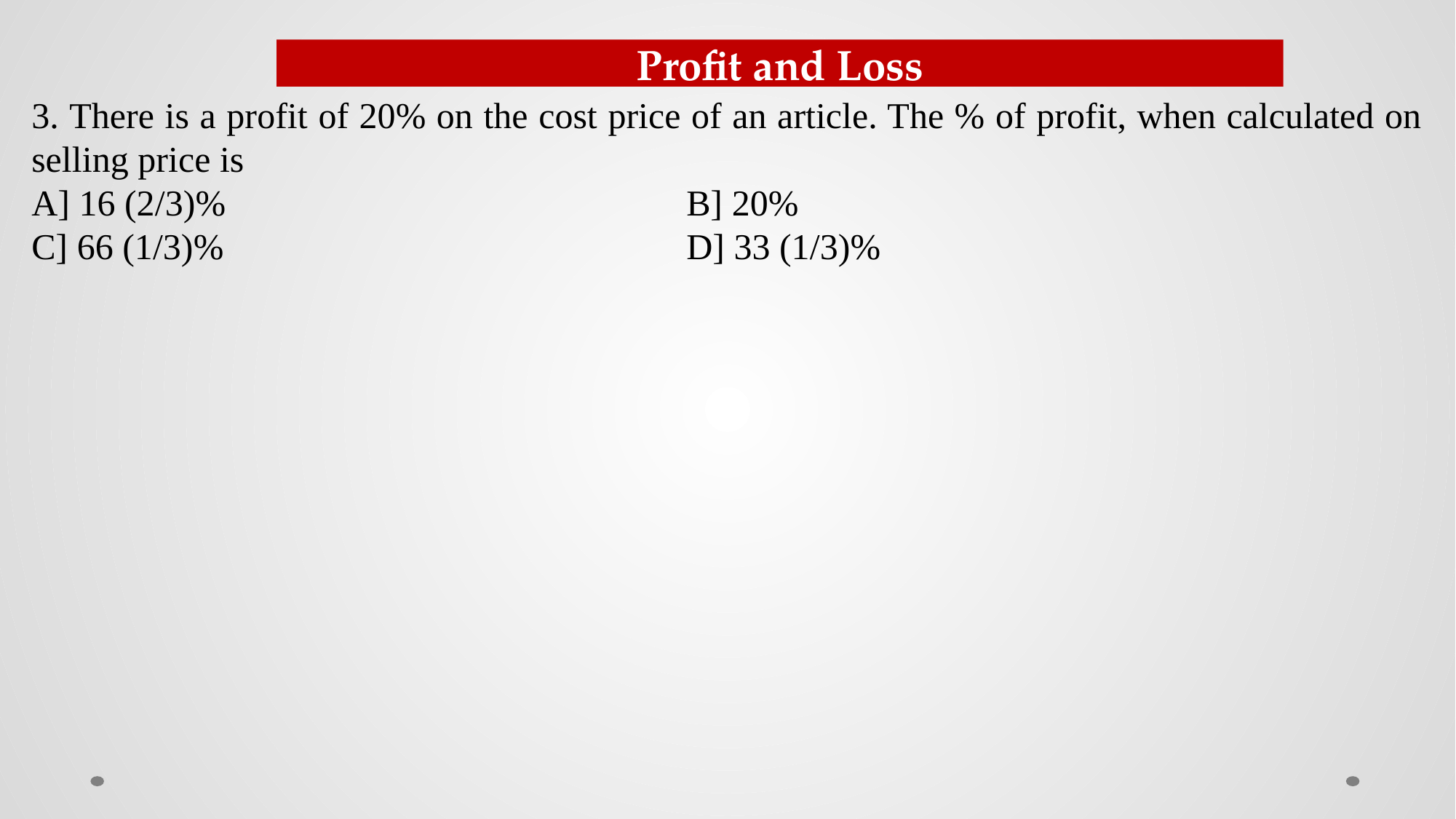

Profit and Loss
3. There is a profit of 20% on the cost price of an article. The % of profit, when calculated on selling price is
A] 16 (2/3)%					B] 20%
C] 66 (1/3)%					D] 33 (1/3)%